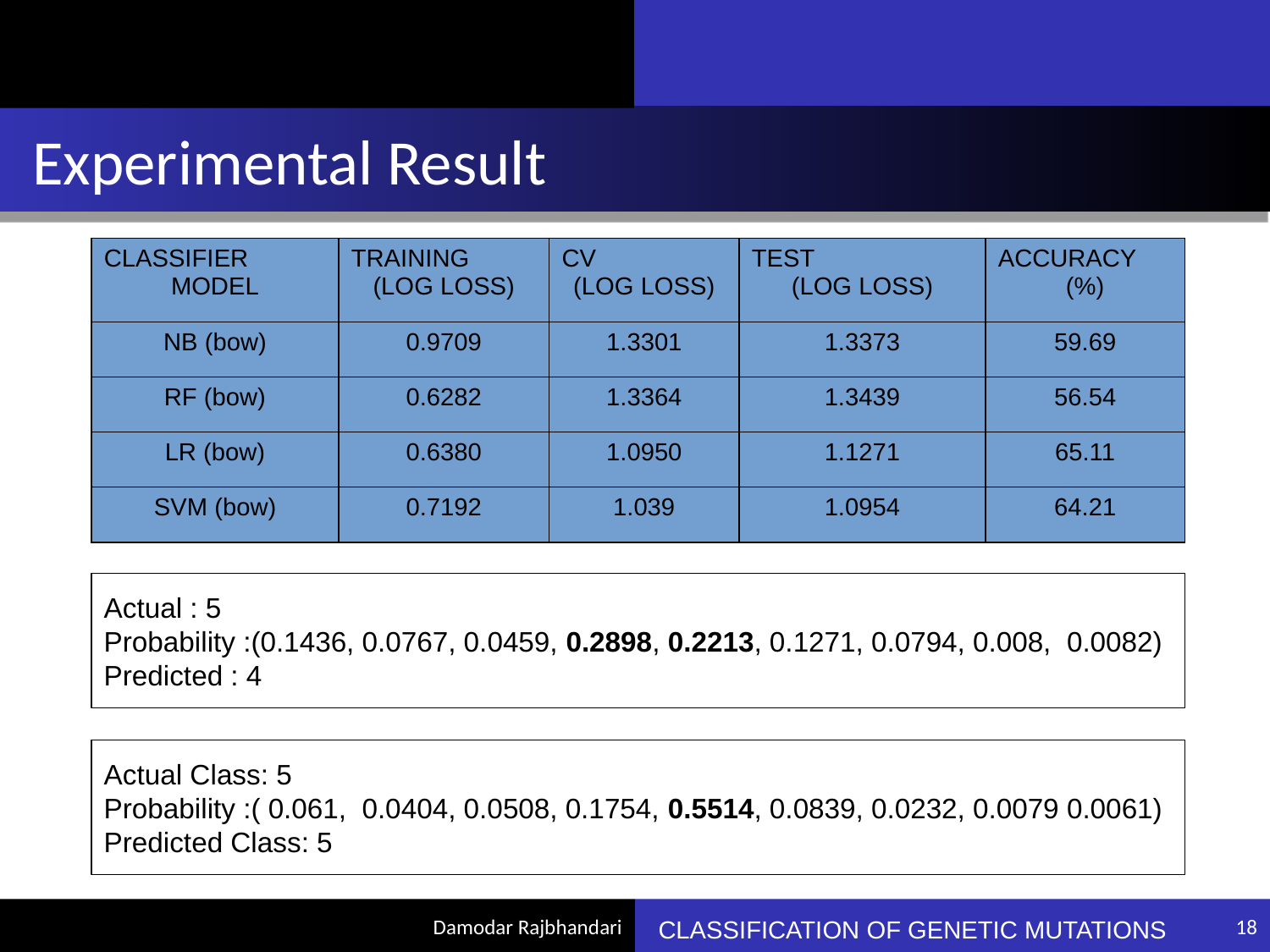

Experimental Result
| CLASSIFIER MODEL | TRAINING (LOG LOSS) | CV (LOG LOSS) | TEST (LOG LOSS) | ACCURACY (%) |
| --- | --- | --- | --- | --- |
| NB (bow) | 0.9709 | 1.3301 | 1.3373 | 59.69 |
| RF (bow) | 0.6282 | 1.3364 | 1.3439 | 56.54 |
| LR (bow) | 0.6380 | 1.0950 | 1.1271 | 65.11 |
| SVM (bow) | 0.7192 | 1.039 | 1.0954 | 64.21 |
Actual : 5
Probability :(0.1436, 0.0767, 0.0459, 0.2898, 0.2213, 0.1271, 0.0794, 0.008,  0.0082)
Predicted : 4
Actual Class: 5
Probability :( 0.061,  0.0404, 0.0508, 0.1754, 0.5514, 0.0839, 0.0232, 0.0079 0.0061)
Predicted Class: 5
CLASSIFICATION OF GENETIC MUTATIONS
18